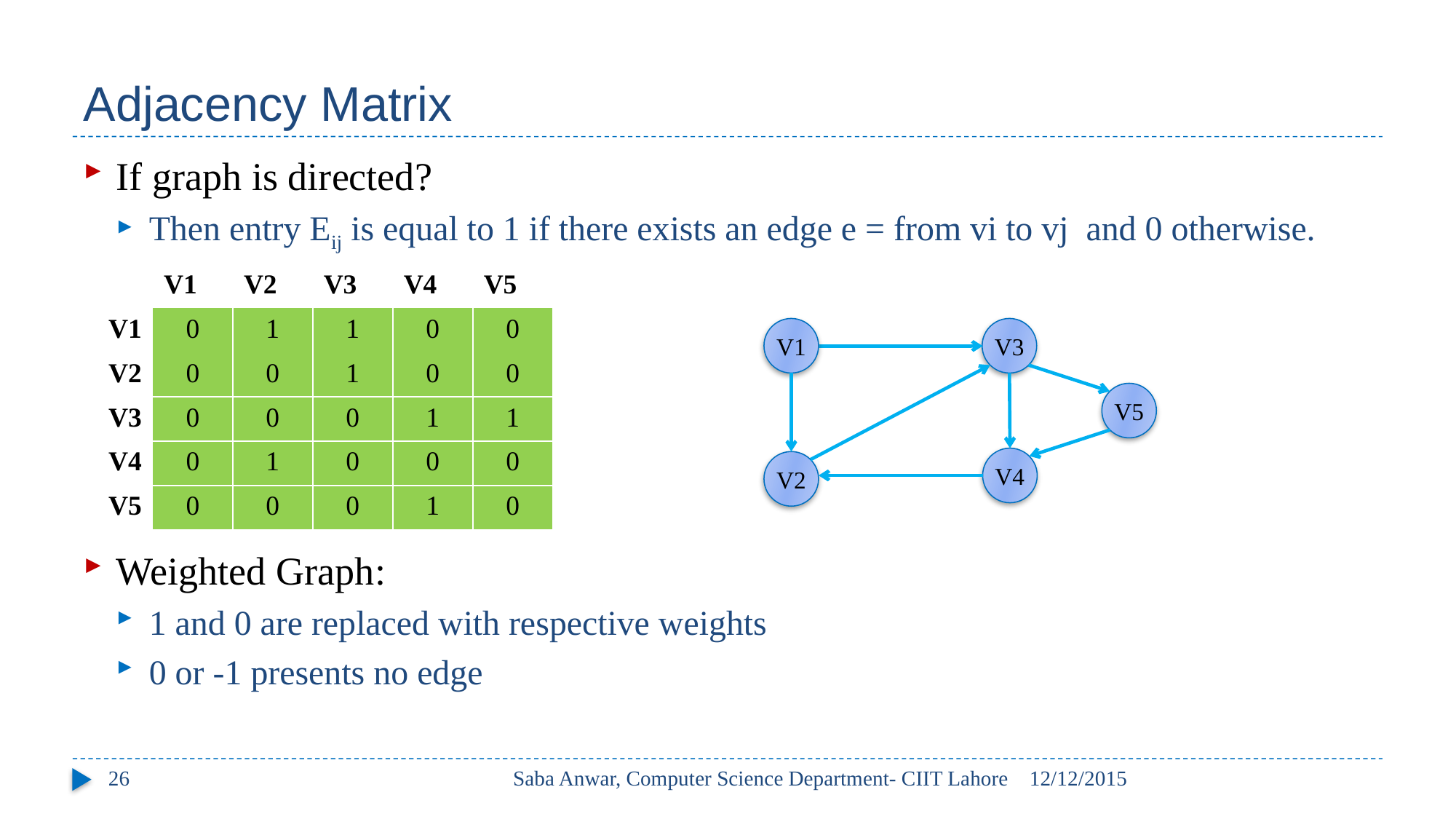

# Adjacency Matrix
If graph is directed?
Then entry Eij is equal to 1 if there exists an edge e = from vi to vj  and 0 otherwise.

Weighted Graph:
1 and 0 are replaced with respective weights
0 or -1 presents no edge

|  | V1 | V2 | V3 | V4 | V5 |
| --- | --- | --- | --- | --- | --- |
| V1 | 0 | 1 | 1 | 0 | 0 |
| V2 | 0 | 0 | 1 | 0 | 0 |
| V3 | 0 | 0 | 0 | 1 | 1 |
| V4 | 0 | 1 | 0 | 0 | 0 |
| V5 | 0 | 0 | 0 | 1 | 0 |
V1
V5
V4
V2
V3
26
Saba Anwar, Computer Science Department- CIIT Lahore
12/12/2015